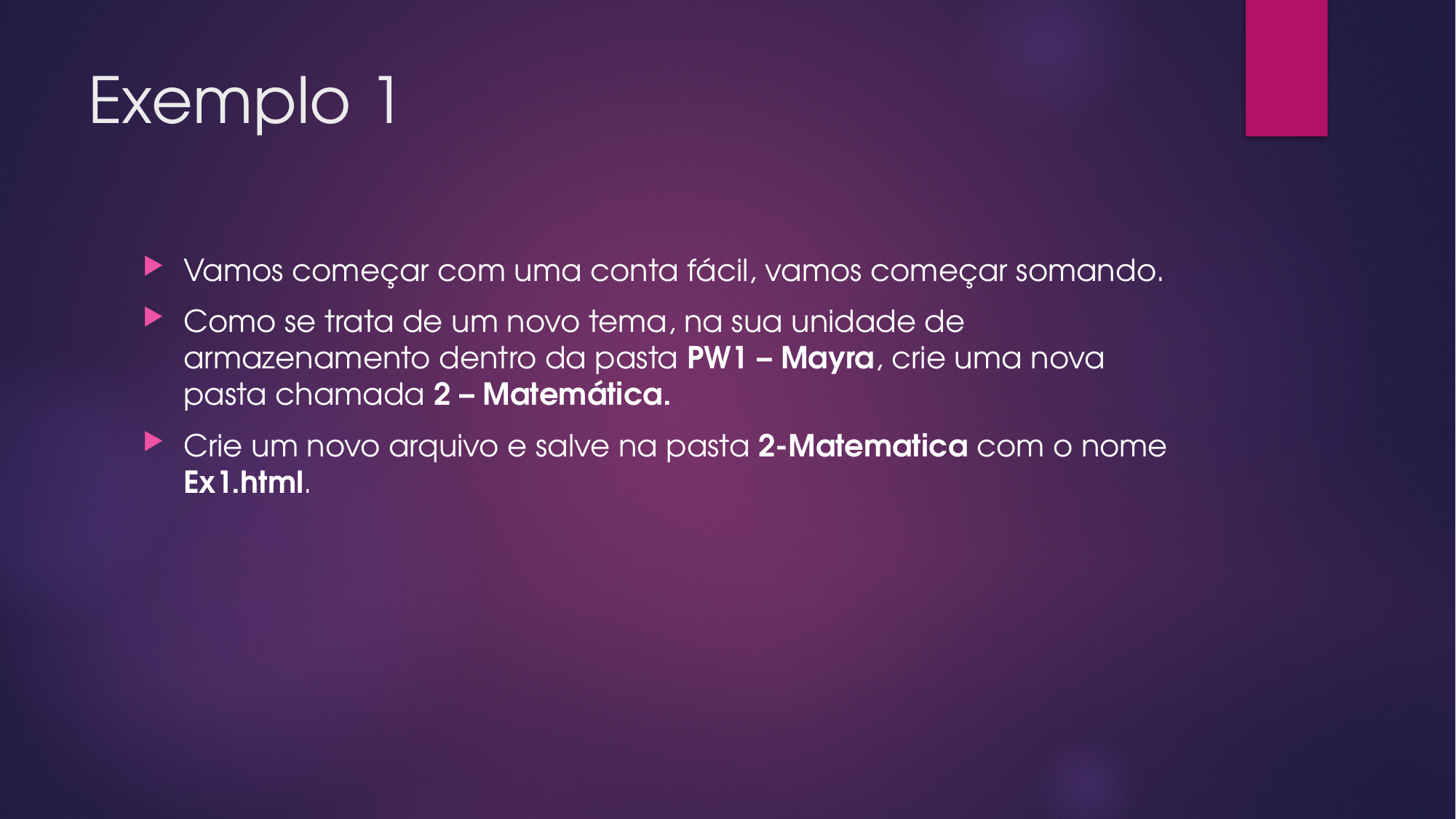

# Exemplo 1
Vamos começar com uma conta fácil, vamos começar somando.
Como se trata de um novo tema, na sua unidade de armazenamento dentro da pasta PW1 – Mayra, crie uma nova pasta chamada 2 – Matemática.
Crie um novo arquivo e salve na pasta 2-Matematica com o nome Ex1.html.